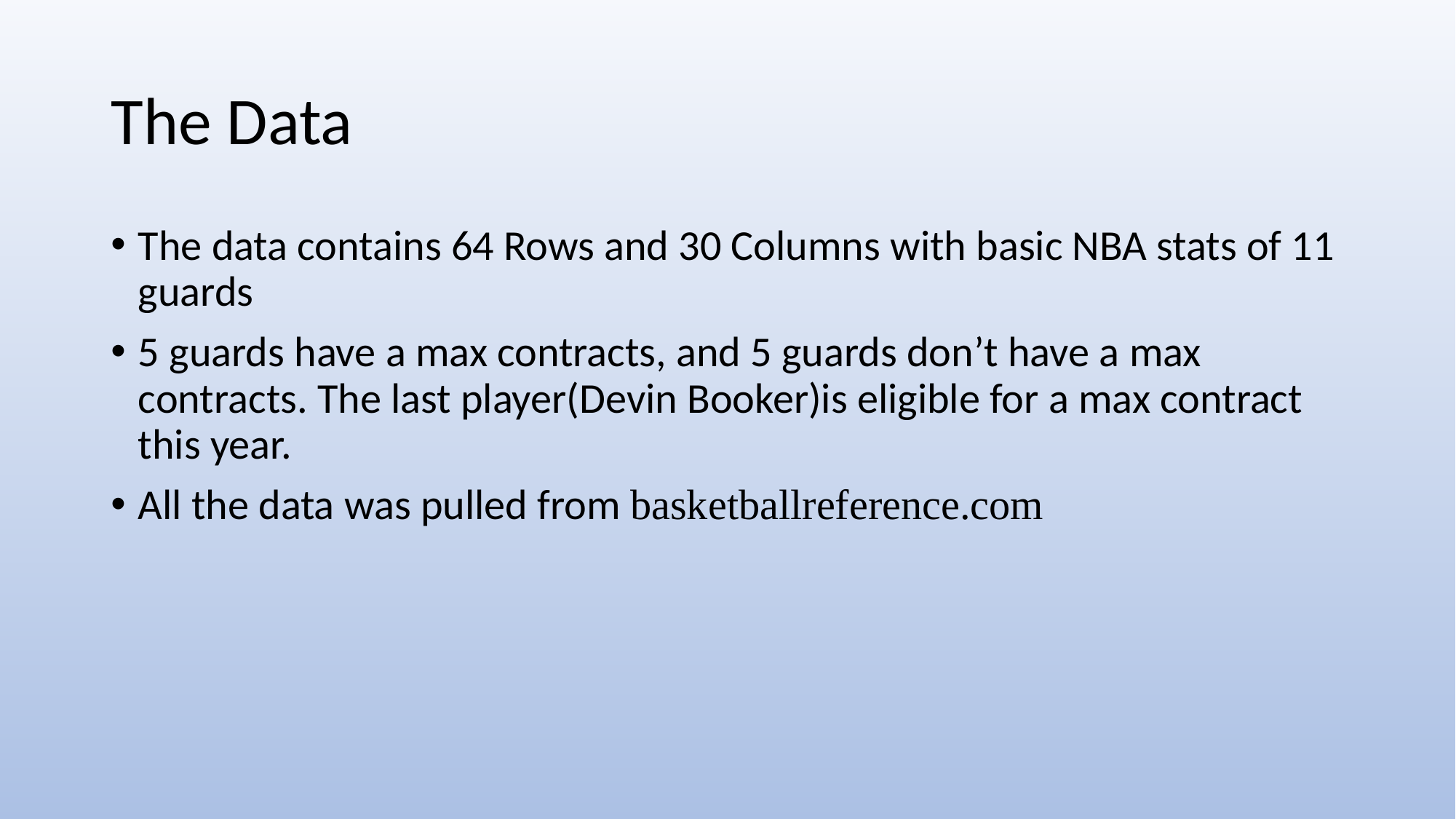

# The Data
The data contains 64 Rows and 30 Columns with basic NBA stats of 11 guards
5 guards have a max contracts, and 5 guards don’t have a max contracts. The last player(Devin Booker)is eligible for a max contract this year.
All the data was pulled from basketballreference.com